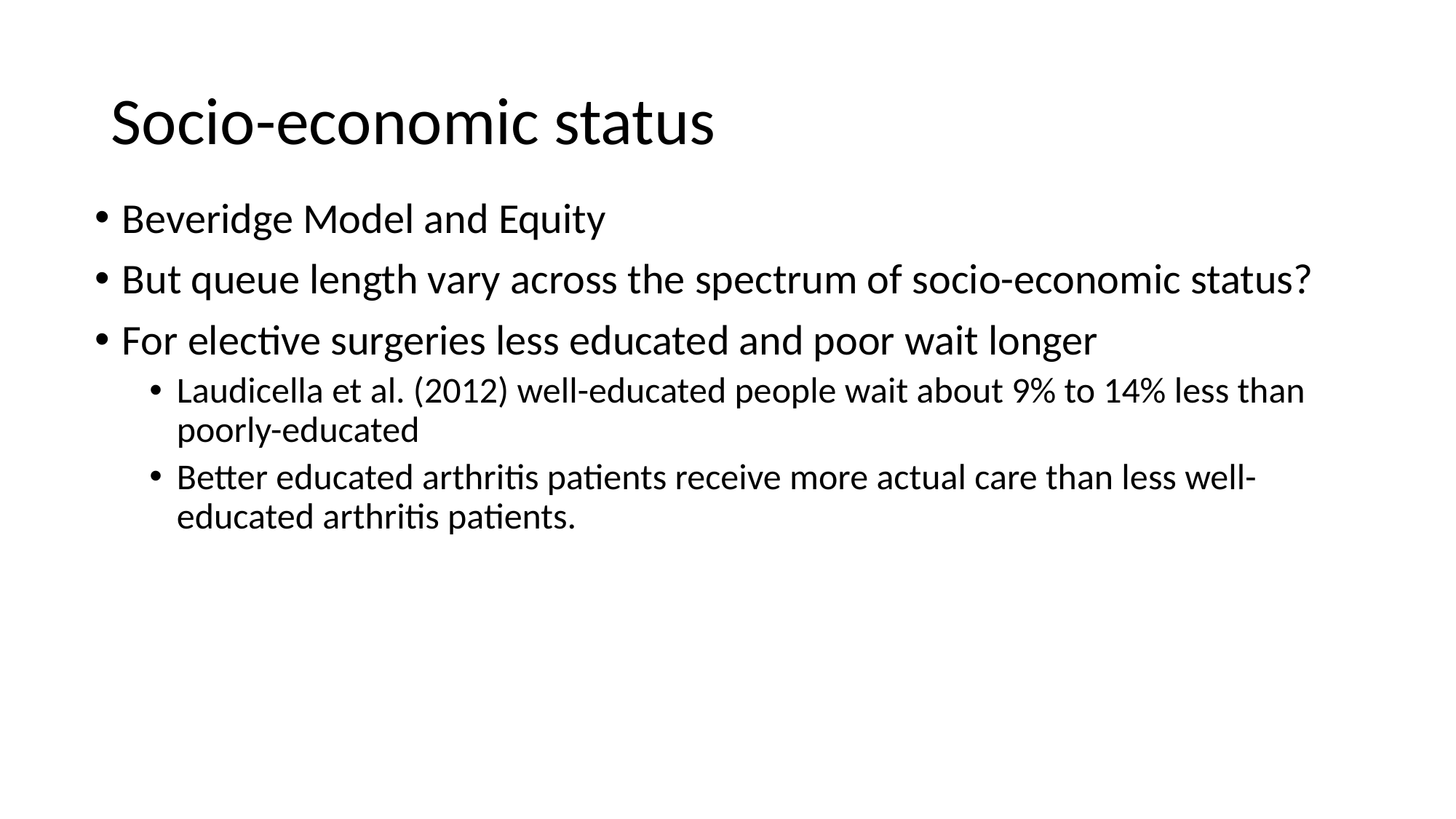

# Socio-economic status
Beveridge Model and Equity
But queue length vary across the spectrum of socio-economic status?
For elective surgeries less educated and poor wait longer
Laudicella et al. (2012) well-educated people wait about 9% to 14% less than poorly-educated
Better educated arthritis patients receive more actual care than less well-educated arthritis patients.